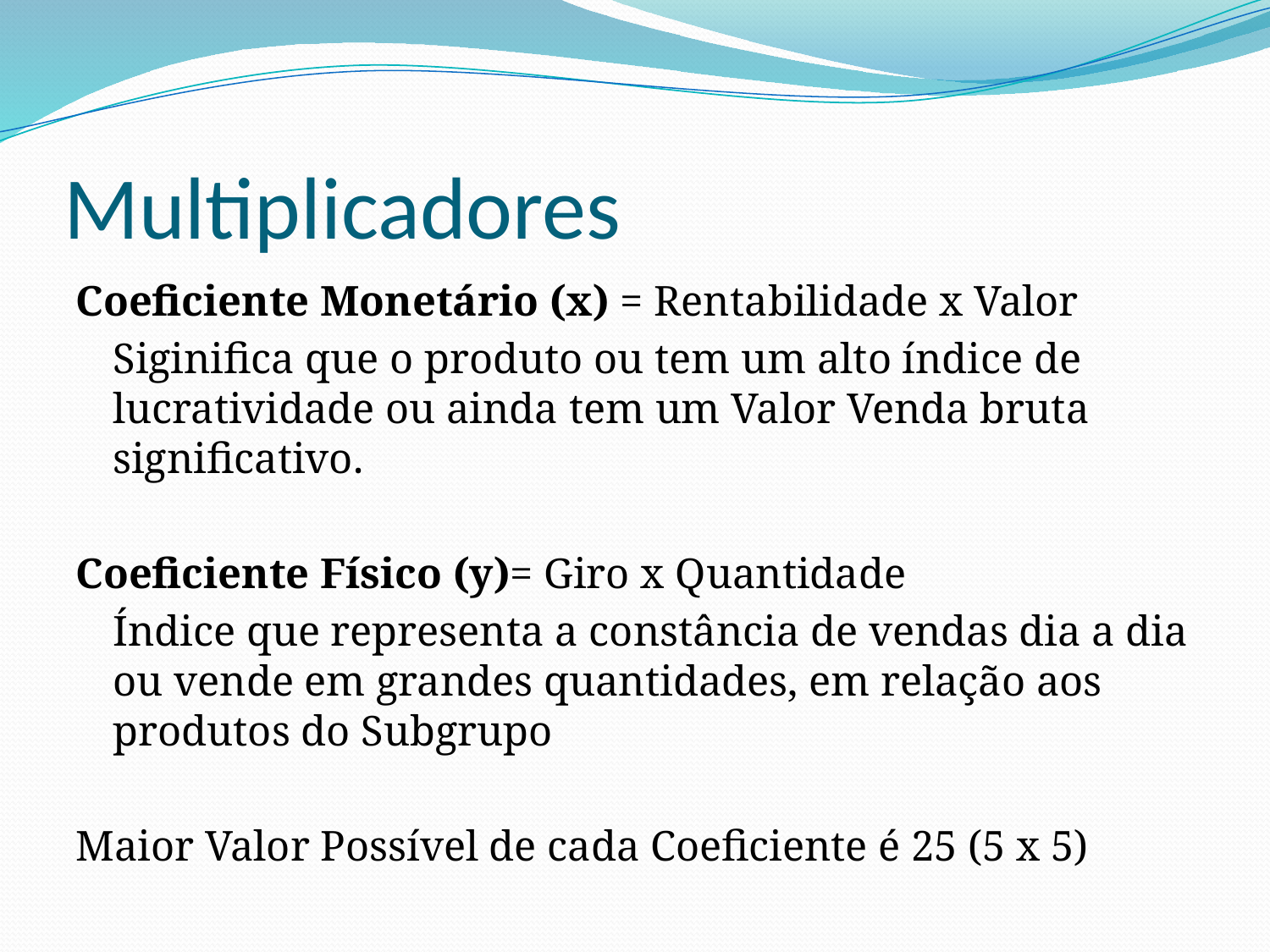

# Multiplicadores
Coeficiente Monetário (x) = Rentabilidade x Valor
	Siginifica que o produto ou tem um alto índice de lucratividade ou ainda tem um Valor Venda bruta significativo.

Coeficiente Físico (y)= Giro x Quantidade
	Índice que representa a constância de vendas dia a dia ou vende em grandes quantidades, em relação aos produtos do Subgrupo

Maior Valor Possível de cada Coeficiente é 25 (5 x 5)